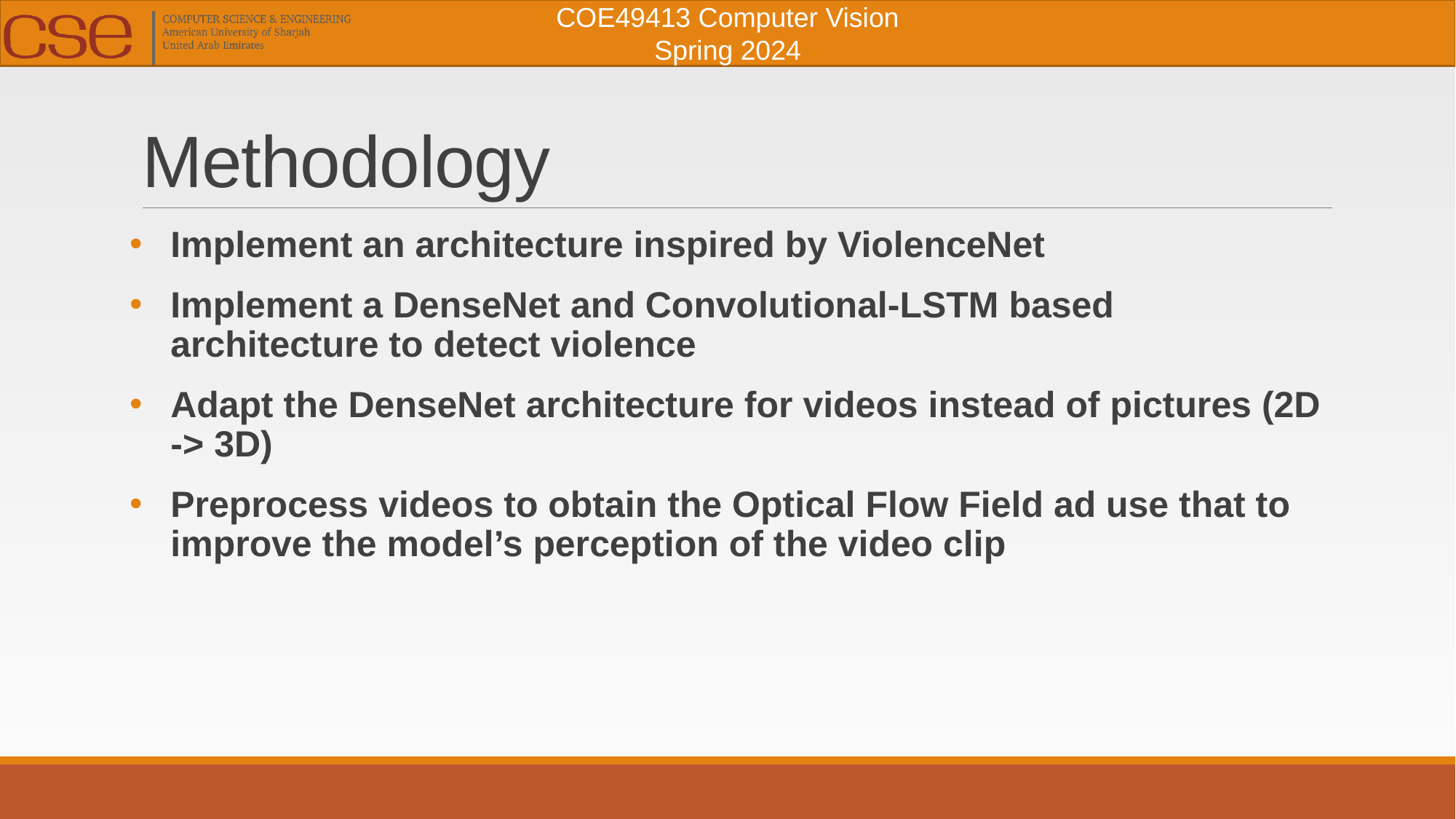

# Methodology
Implement an architecture inspired by ViolenceNet
Implement a DenseNet and Convolutional-LSTM based architecture to detect violence
Adapt the DenseNet architecture for videos instead of pictures (2D -> 3D)
Preprocess videos to obtain the Optical Flow Field ad use that to improve the model’s perception of the video clip